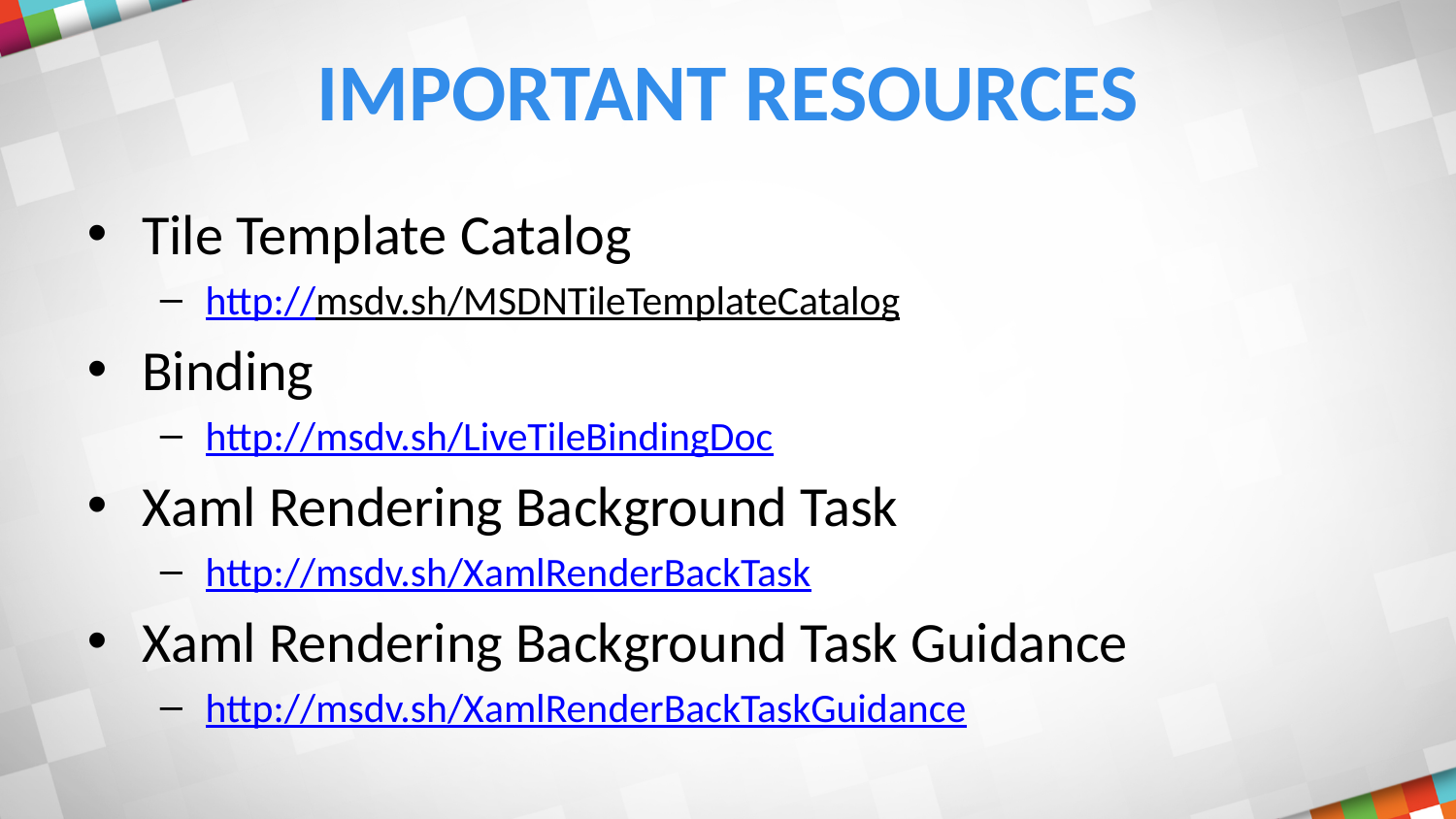

# Important Resources
Tile Template Catalog
http://msdv.sh/MSDNTileTemplateCatalog
Binding
http://msdv.sh/LiveTileBindingDoc
Xaml Rendering Background Task
http://msdv.sh/XamlRenderBackTask
Xaml Rendering Background Task Guidance
http://msdv.sh/XamlRenderBackTaskGuidance